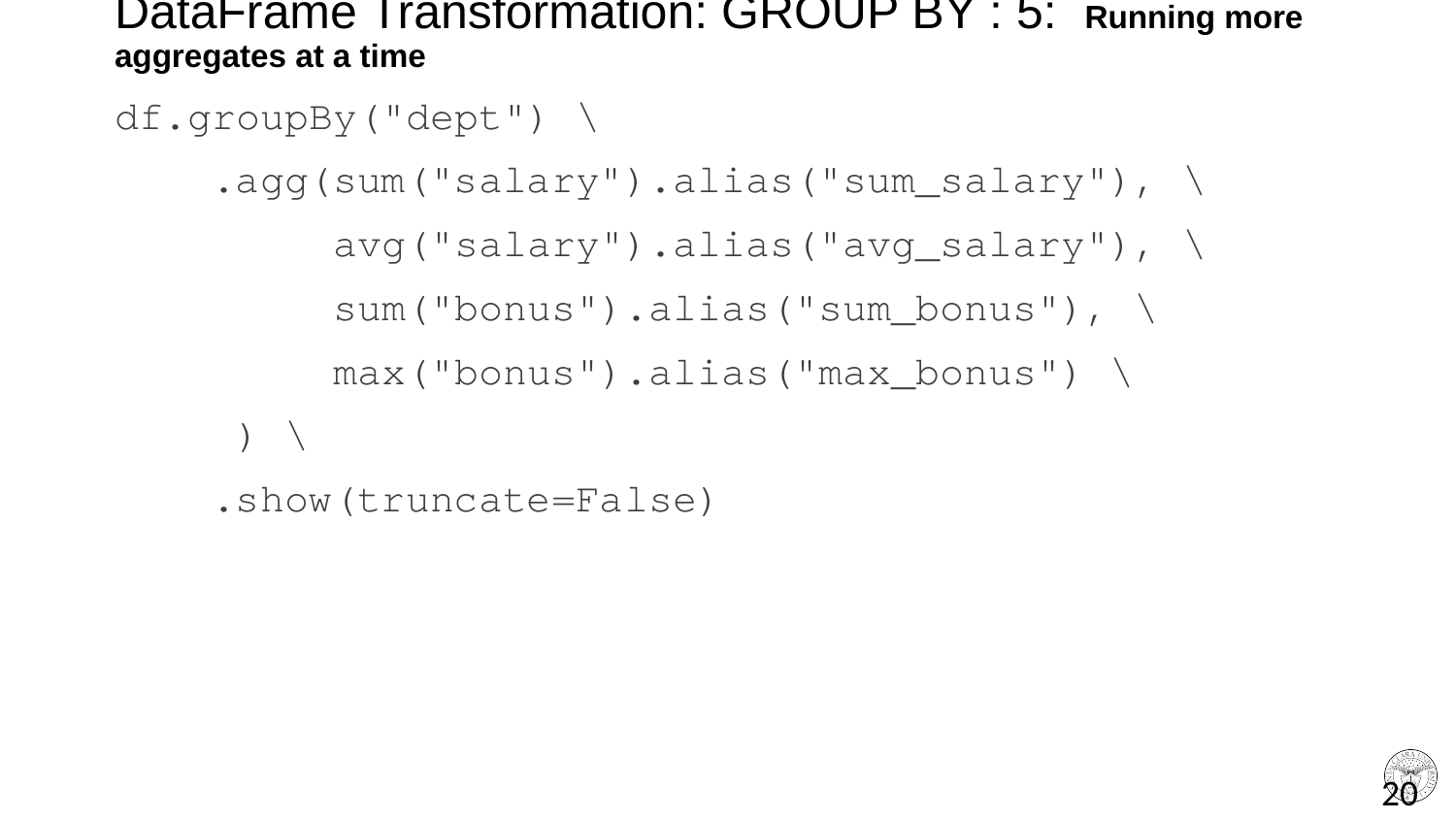

# DataFrame Transformation: GROUP BY : 5:  Running more aggregates at a time
df.groupBy("dept") \
    .agg(sum("salary").alias("sum_salary"), \
         avg("salary").alias("avg_salary"), \
         sum("bonus").alias("sum_bonus"), \
         max("bonus").alias("max_bonus") \
     ) \
    .show(truncate=False)
20